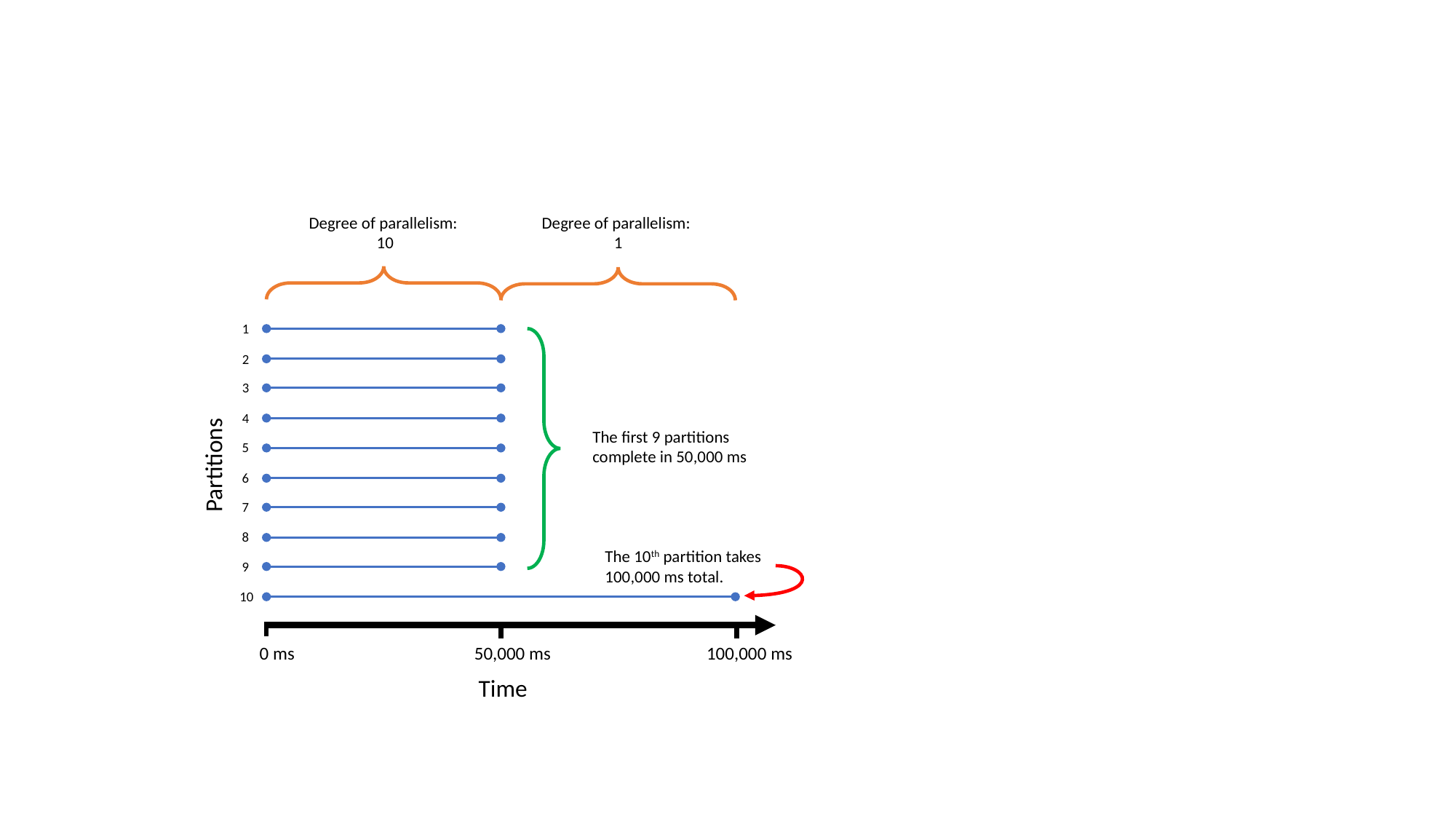

Degree of parallelism:
1
Degree of parallelism:
10
1

2
3
4
The first 9 partitions
complete in 50,000 ms
5
Partitions
6
7
8
The 10th partition takes
100,000 ms total.
9
10
0 ms
50,000 ms
100,000 ms
Time